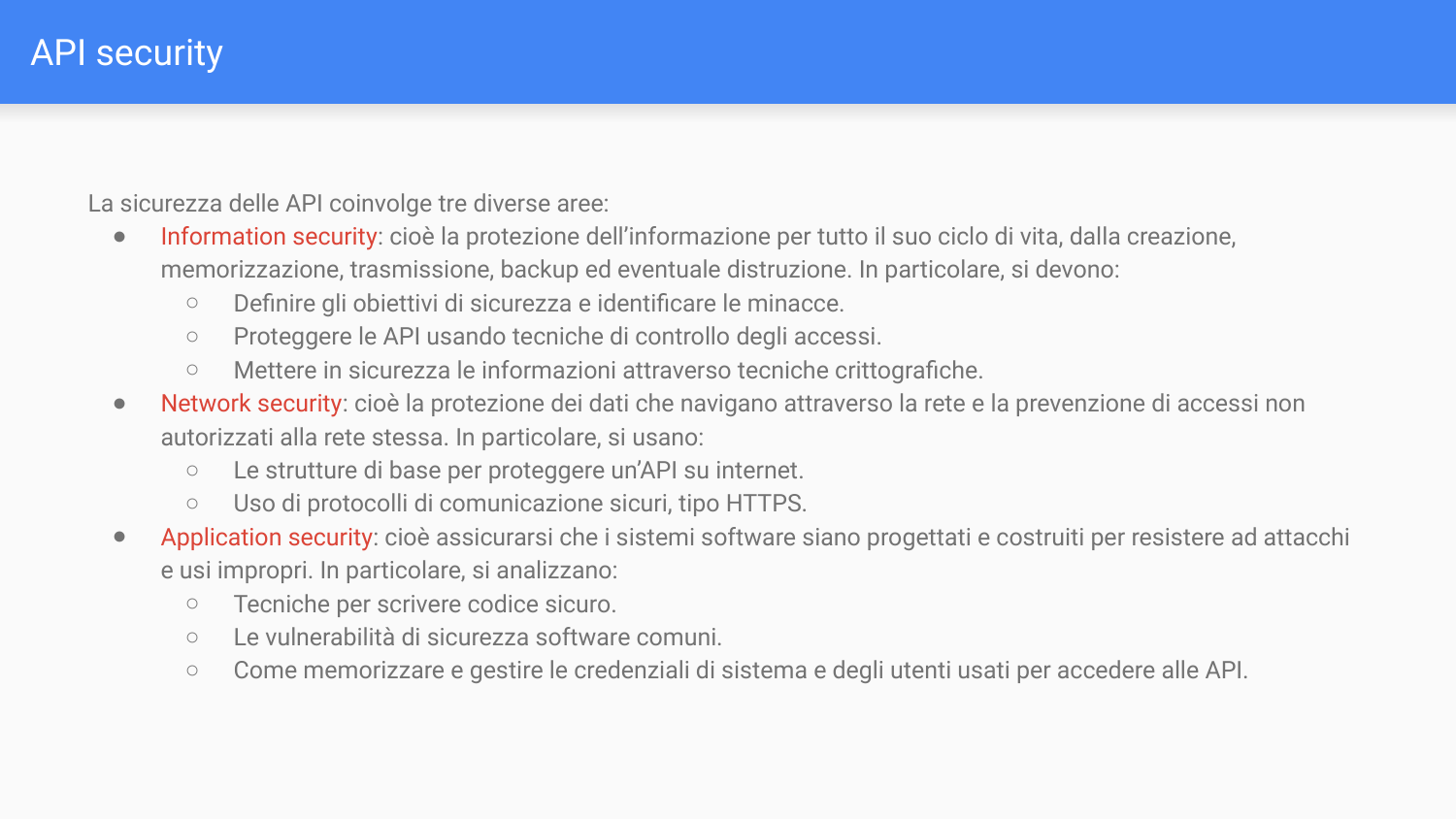

# API security
La sicurezza delle API coinvolge tre diverse aree:
Information security: cioè la protezione dell’informazione per tutto il suo ciclo di vita, dalla creazione, memorizzazione, trasmissione, backup ed eventuale distruzione. In particolare, si devono:
Definire gli obiettivi di sicurezza e identificare le minacce.
Proteggere le API usando tecniche di controllo degli accessi.
Mettere in sicurezza le informazioni attraverso tecniche crittografiche.
Network security: cioè la protezione dei dati che navigano attraverso la rete e la prevenzione di accessi non autorizzati alla rete stessa. In particolare, si usano:
Le strutture di base per proteggere un’API su internet.
Uso di protocolli di comunicazione sicuri, tipo HTTPS.
Application security: cioè assicurarsi che i sistemi software siano progettati e costruiti per resistere ad attacchi e usi impropri. In particolare, si analizzano:
Tecniche per scrivere codice sicuro.
Le vulnerabilità di sicurezza software comuni.
Come memorizzare e gestire le credenziali di sistema e degli utenti usati per accedere alle API.